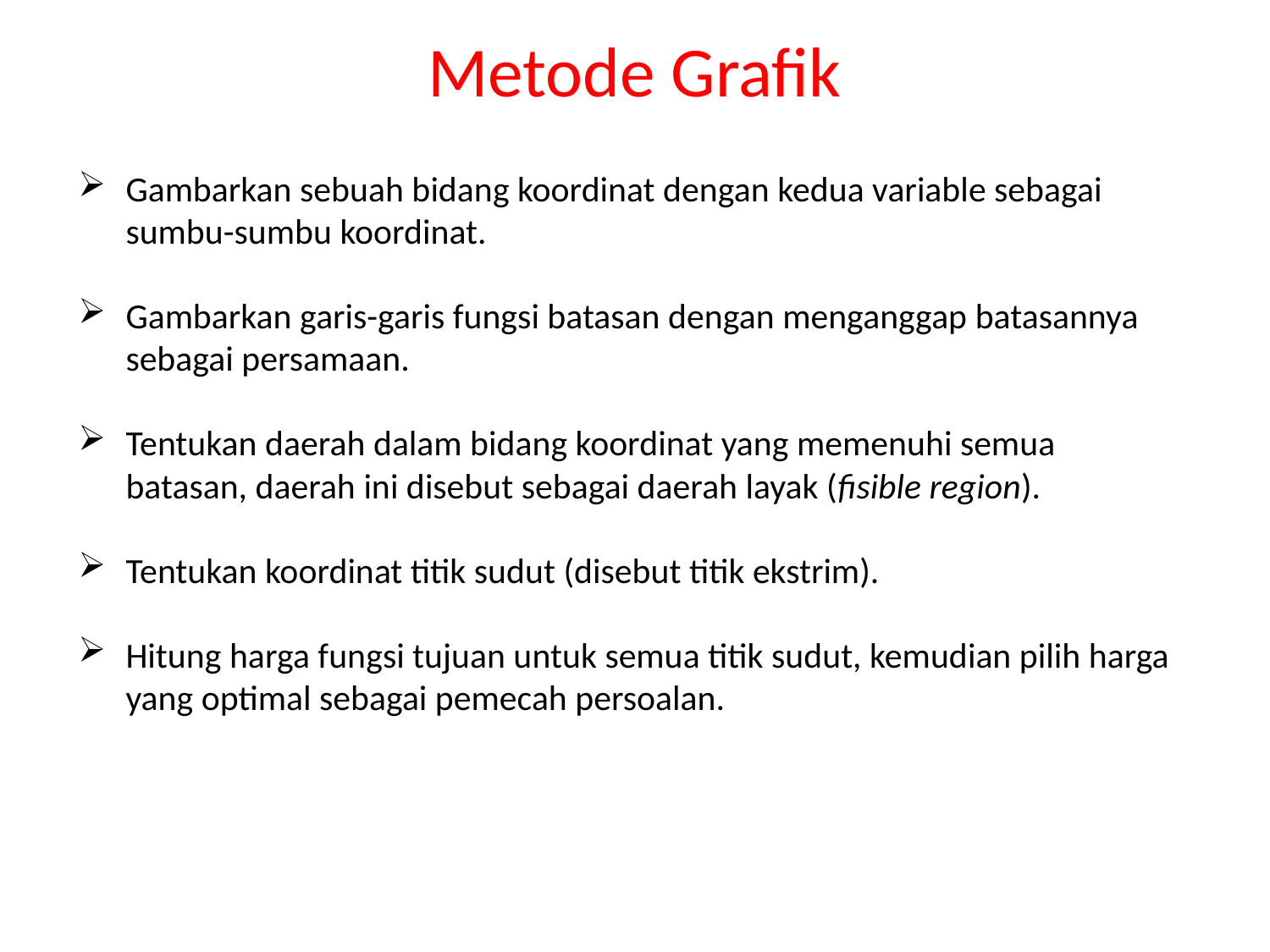

# Metode Grafik
Gambarkan sebuah bidang koordinat dengan kedua variable sebagai sumbu-sumbu koordinat.

Gambarkan garis-garis fungsi batasan dengan menganggap batasannya sebagai persamaan.

Tentukan daerah dalam bidang koordinat yang memenuhi semua batasan, daerah ini disebut sebagai daerah layak (fisible region).

Tentukan koordinat titik sudut (disebut titik ekstrim).

Hitung harga fungsi tujuan untuk semua titik sudut, kemudian pilih harga yang optimal sebagai pemecah persoalan.